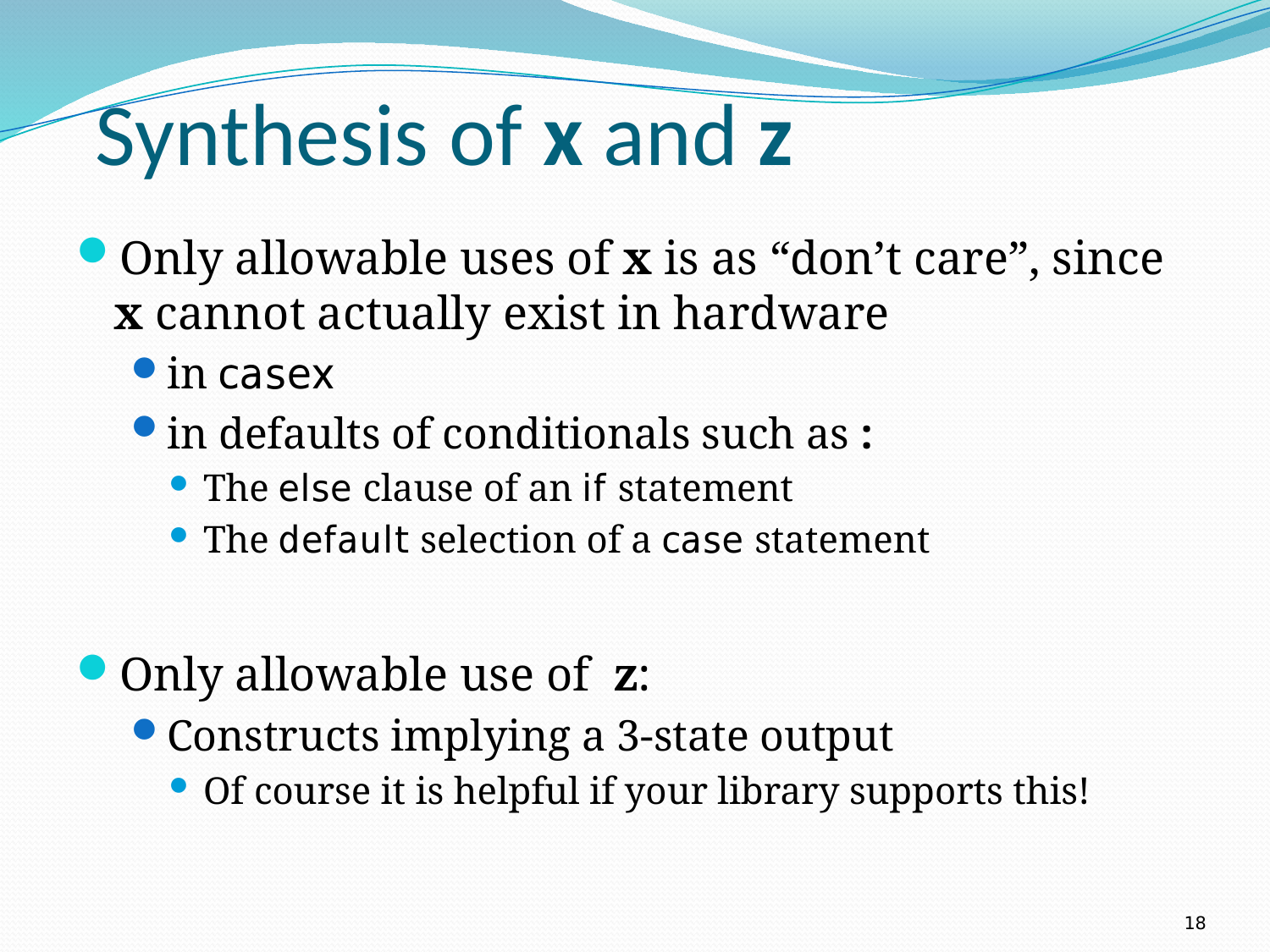

# Synthesis of x and z
Only allowable uses of x is as “don’t care”, since x cannot actually exist in hardware
in casex
in defaults of conditionals such as :
The else clause of an if statement
The default selection of a case statement

Only allowable use of  z:
Constructs implying a 3-state output
Of course it is helpful if your library supports this!
18